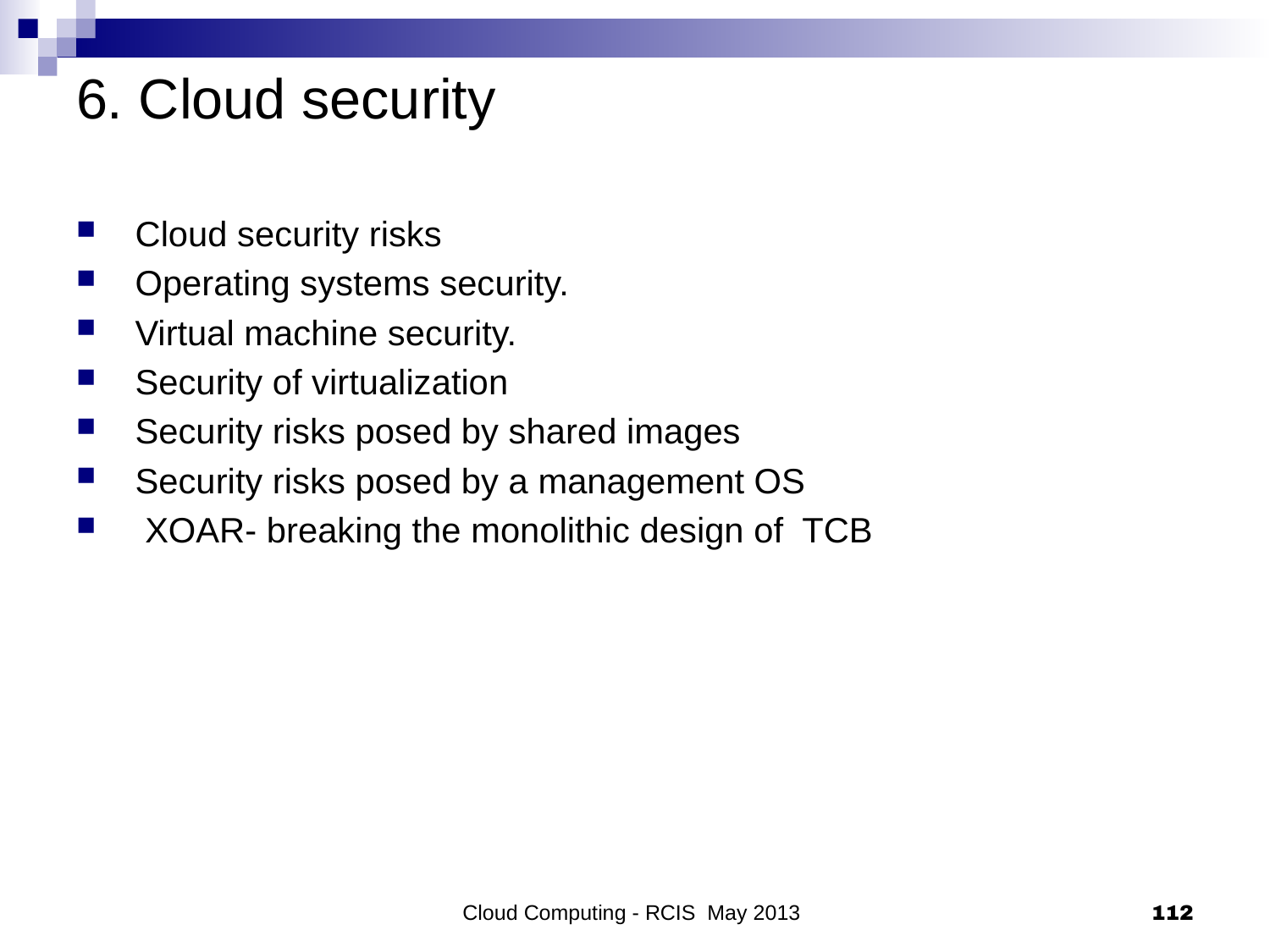

# 6. Cloud security
    Cloud security risks
    Operating systems security.
    Virtual machine security.
    Security of virtualization
    Security risks posed by shared images
    Security risks posed by a management OS
     XOAR- breaking the monolithic design of  TCB

Cloud Computing - RCIS  May 2013
112